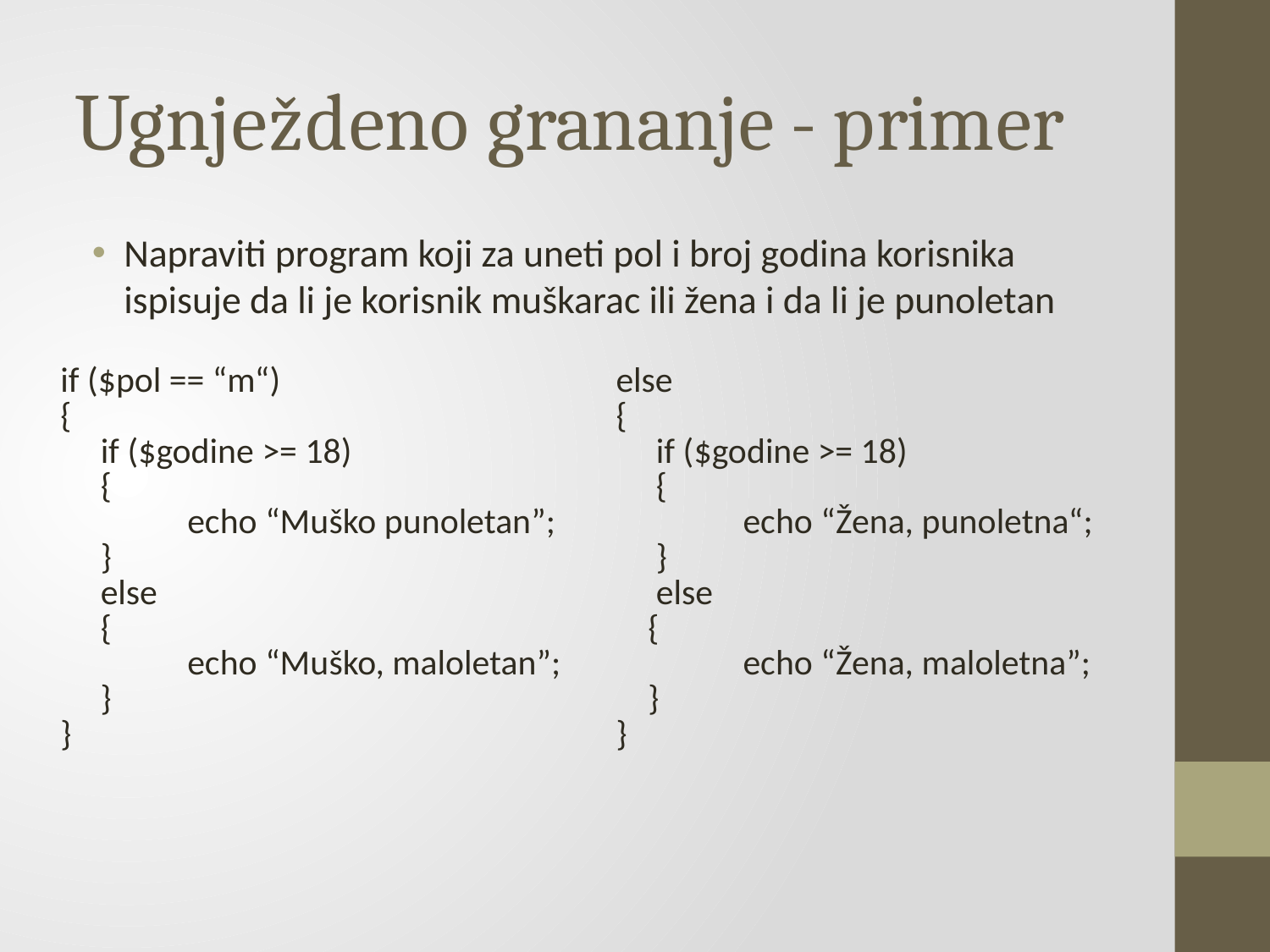

# Ugnježdeno grananje - primer
Napraviti program koji za uneti pol i broj godina korisnika ispisuje da li je korisnik muškarac ili žena i da li je punoletan

| if ($pol == “m“) { if ($godine >= 18) { echo “Muško punoletan”; } else { echo “Muško, maloletan”; } } | else { if ($godine >= 18) { echo “Žena, punoletna“; } else { echo “Žena, maloletna”; } } |
| --- | --- |